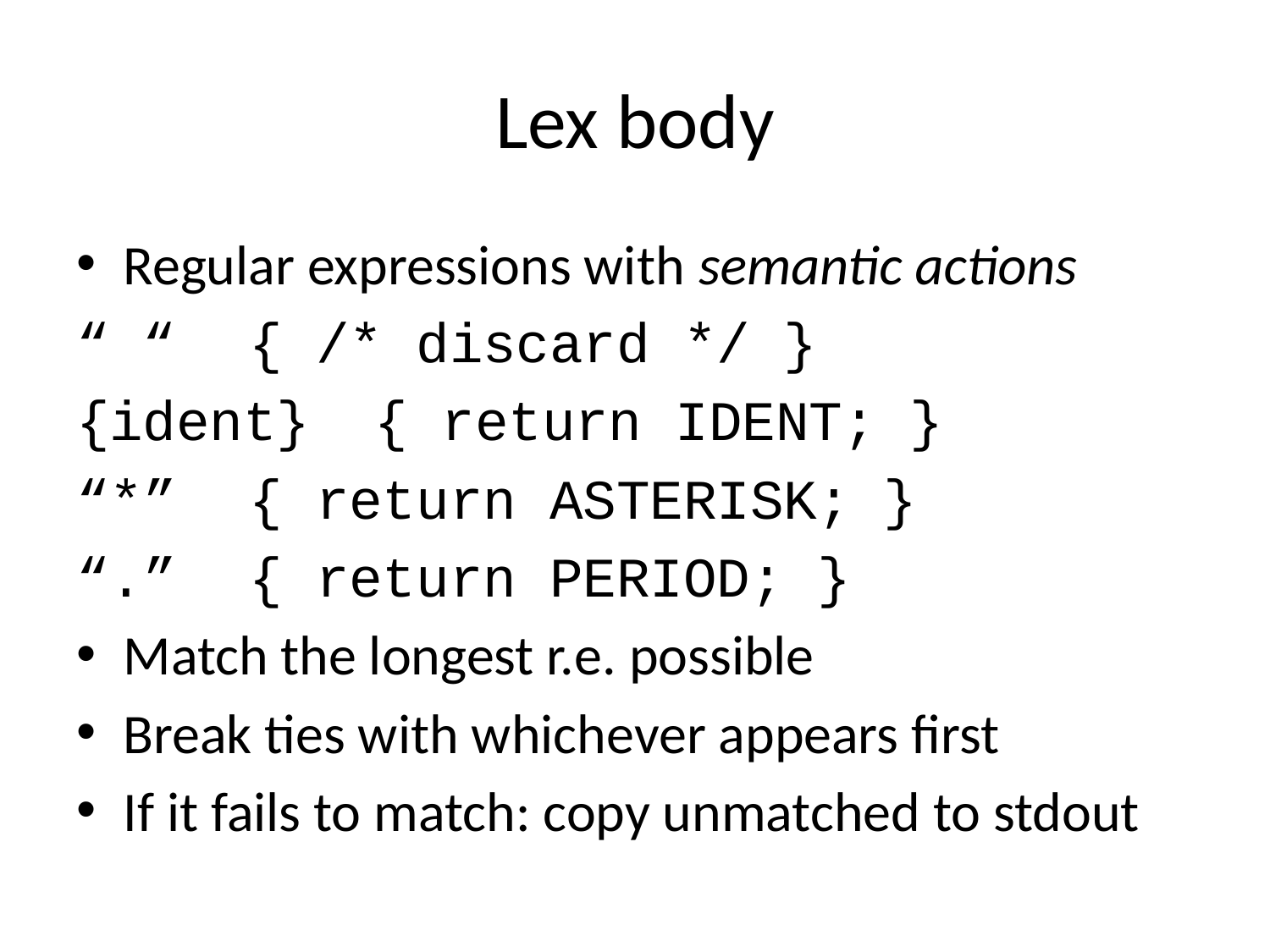

# Lex body
Regular expressions with semantic actions
“ “			{ /* discard */ }
{ident}		{ return IDENT; }
“*”			{ return ASTERISK; }
“.”			{ return PERIOD; }
Match the longest r.e. possible
Break ties with whichever appears first
If it fails to match: copy unmatched to stdout